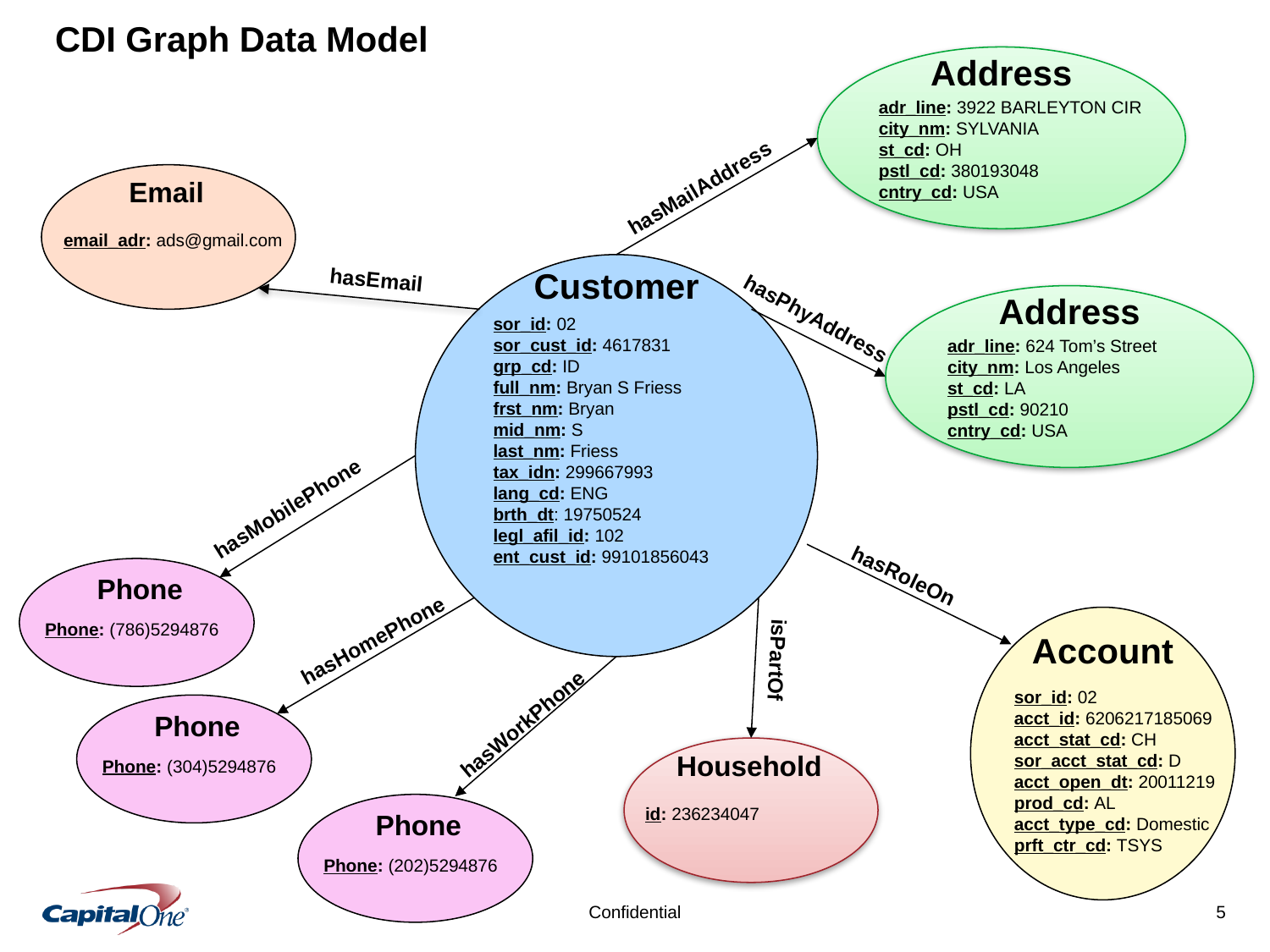

# CDI Graph Data Model
Address

adr_line: 3922 BARLEYTON CIR
city_nm: SYLVANIA
st_cd: OH
pstl_cd: 380193048
cntry_cd: USA

Email
email_adr: ads@gmail.com
hasMailAddress

Customer
sor_id: 02
sor_cust_id: 4617831
grp_cd: ID
full_nm: Bryan S Friess
frst_nm: Bryan
mid_nm: S
last_nm: Friess
tax_idn: 299667993
lang_cd: ENG
brth_dt: 19750524
legl_afil_id: 102
ent_cust_id: 99101856043
hasEmail
Address

adr_line: 624 Tom’s Street
city_nm: Los Angeles
st_cd: LA
pstl_cd: 90210
cntry_cd: USA
hasPhyAddress
hasMobilePhone
hasRoleOn

Phone
Phone: (786)5294876

Account
sor_id: 02
acct_id: 6206217185069
acct_stat_cd: CH
sor_acct_stat_cd: D
acct_open_dt: 20011219
prod_cd: AL
acct_type_cd: Domestic
prft_ctr_cd: TSYS
hasHomePhone
isPartOf

Phone
Phone: (304)5294876
hasWorkPhone

Household
id: 236234047

Phone
Phone: (202)5294876